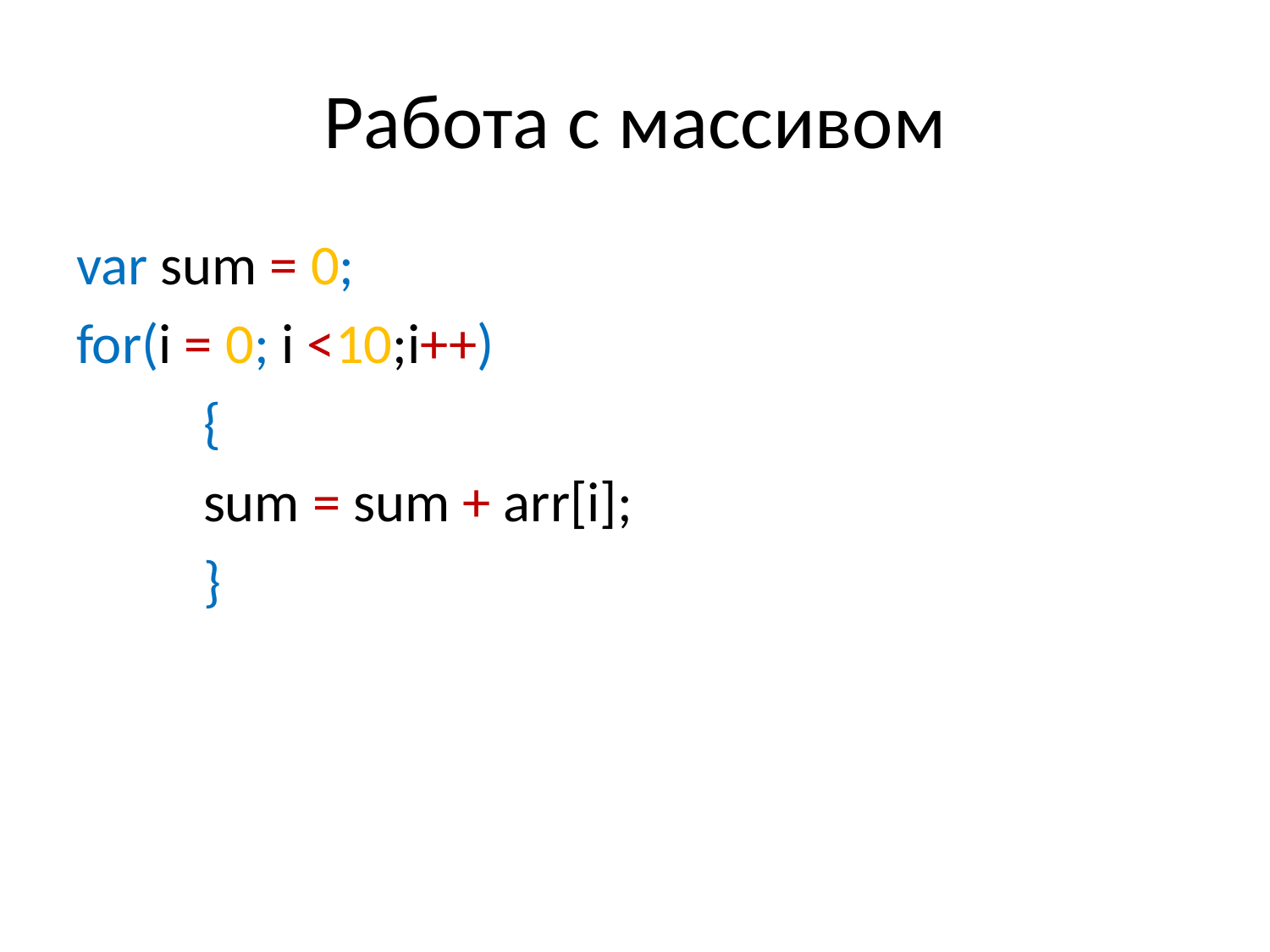

# Работа с массивом
var sum = 0;
for(i = 0; i <10;i++)
	{
	sum = sum + arr[i];
	}